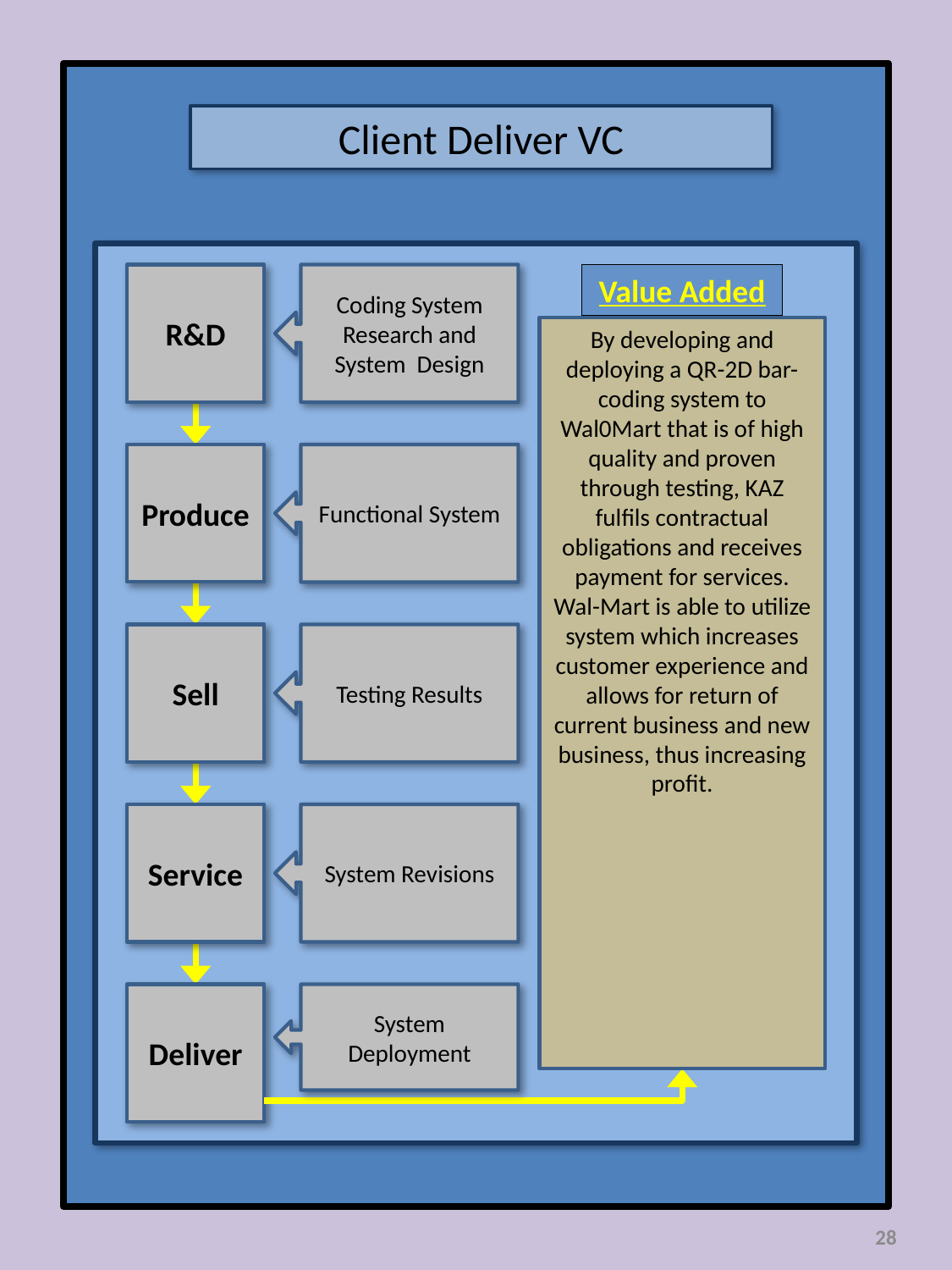

Client Deliver VC

R&D
Coding System Research and System  Design
Value Added
By developing and deploying a QR-2D bar-coding system to Wal0Mart that is of high quality and proven through testing, KAZ fulfils contractual obligations and receives payment for services. Wal-Mart is able to utilize system which increases customer experience and allows for return of current business and new business, thus increasing profit.
Produce
Functional System
Sell
Testing Results
Service
System Revisions
Deliver
System Deployment
28